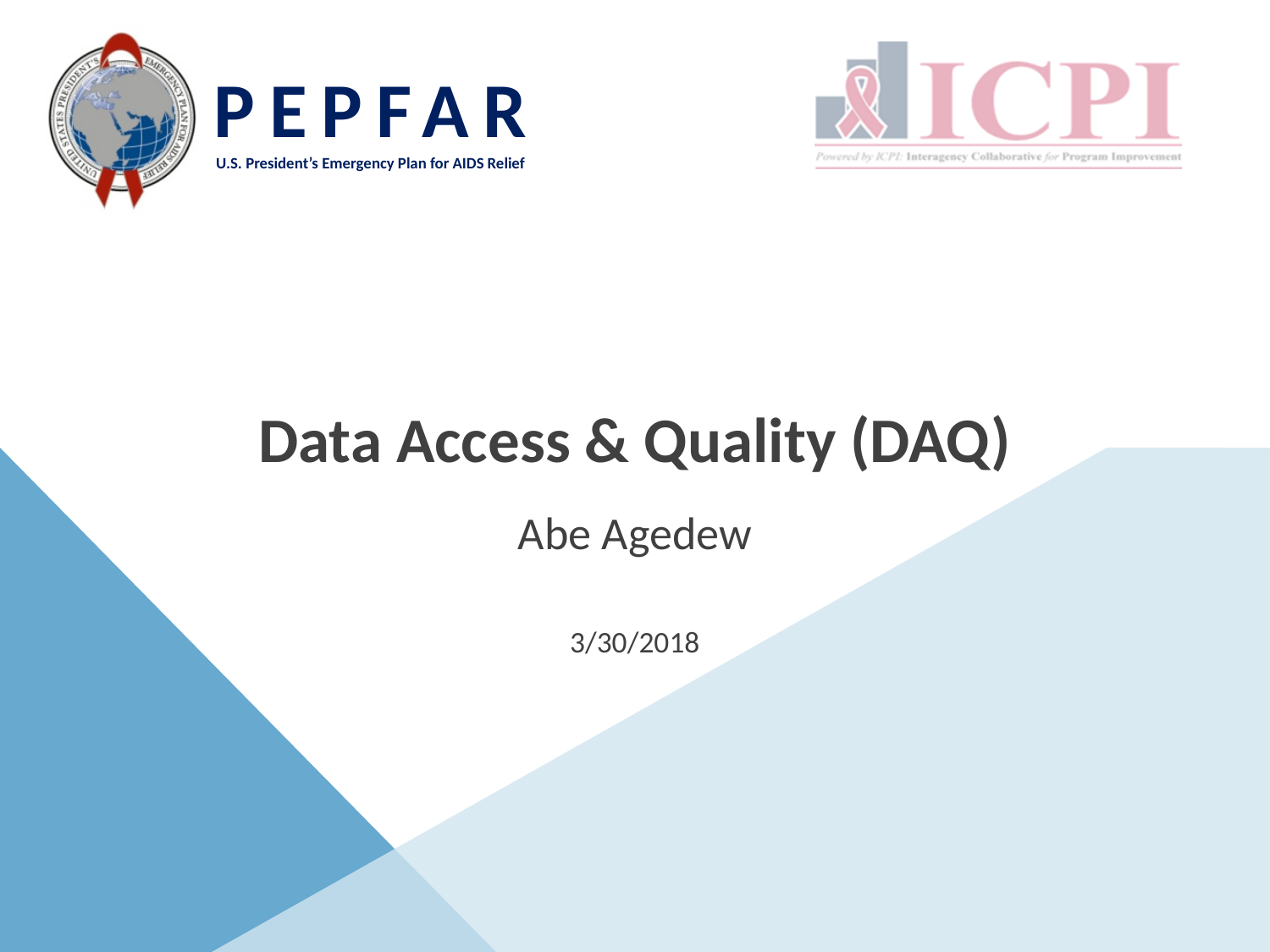

# Data Access & Quality (DAQ)
Abe Agedew

3/30/2018